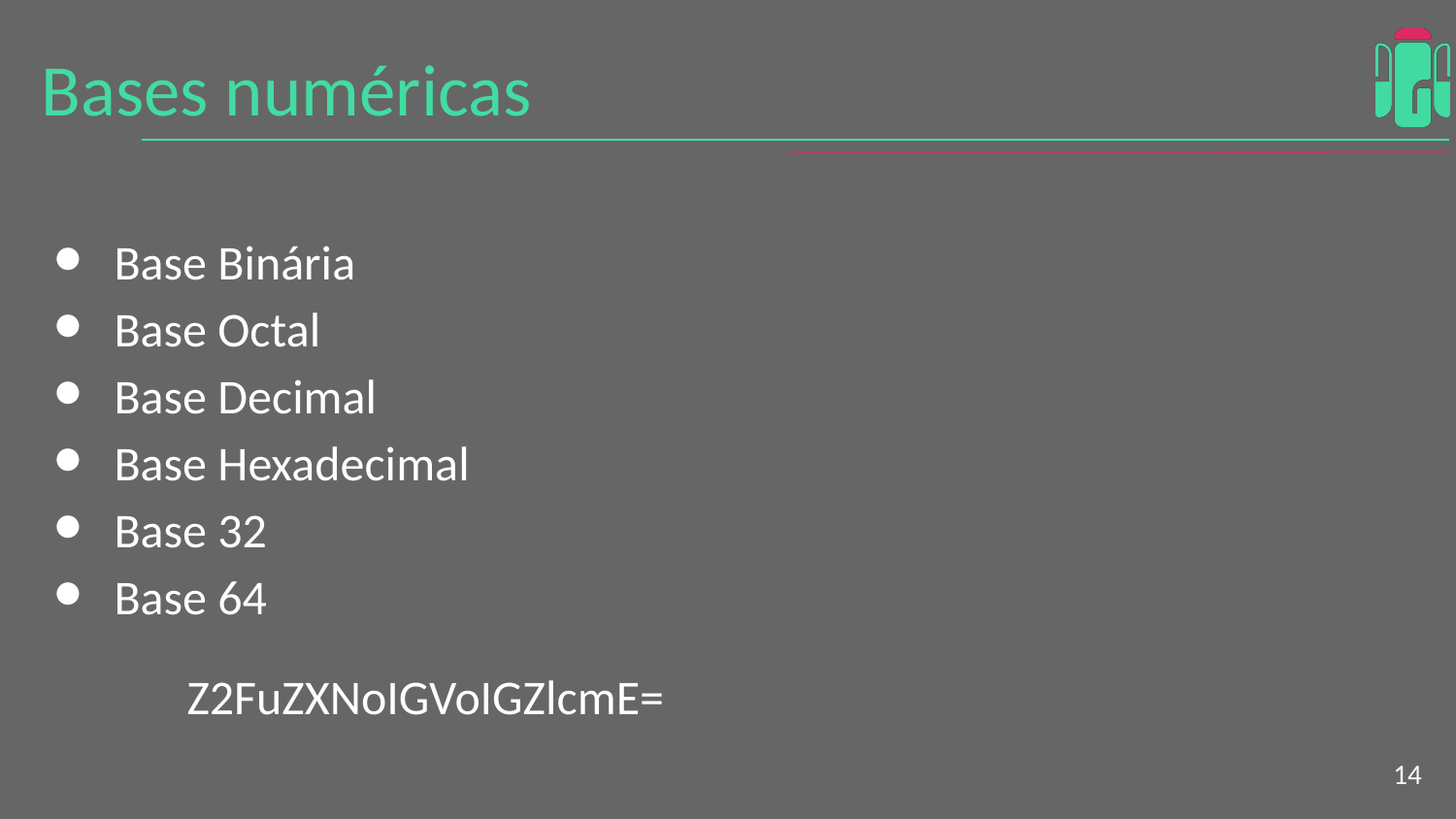

# Bases numéricas
Base Binária
Base Octal
Base Decimal
Base Hexadecimal
Base 32
Base 64
	Z2FuZXNoIGVoIGZlcmE=
14